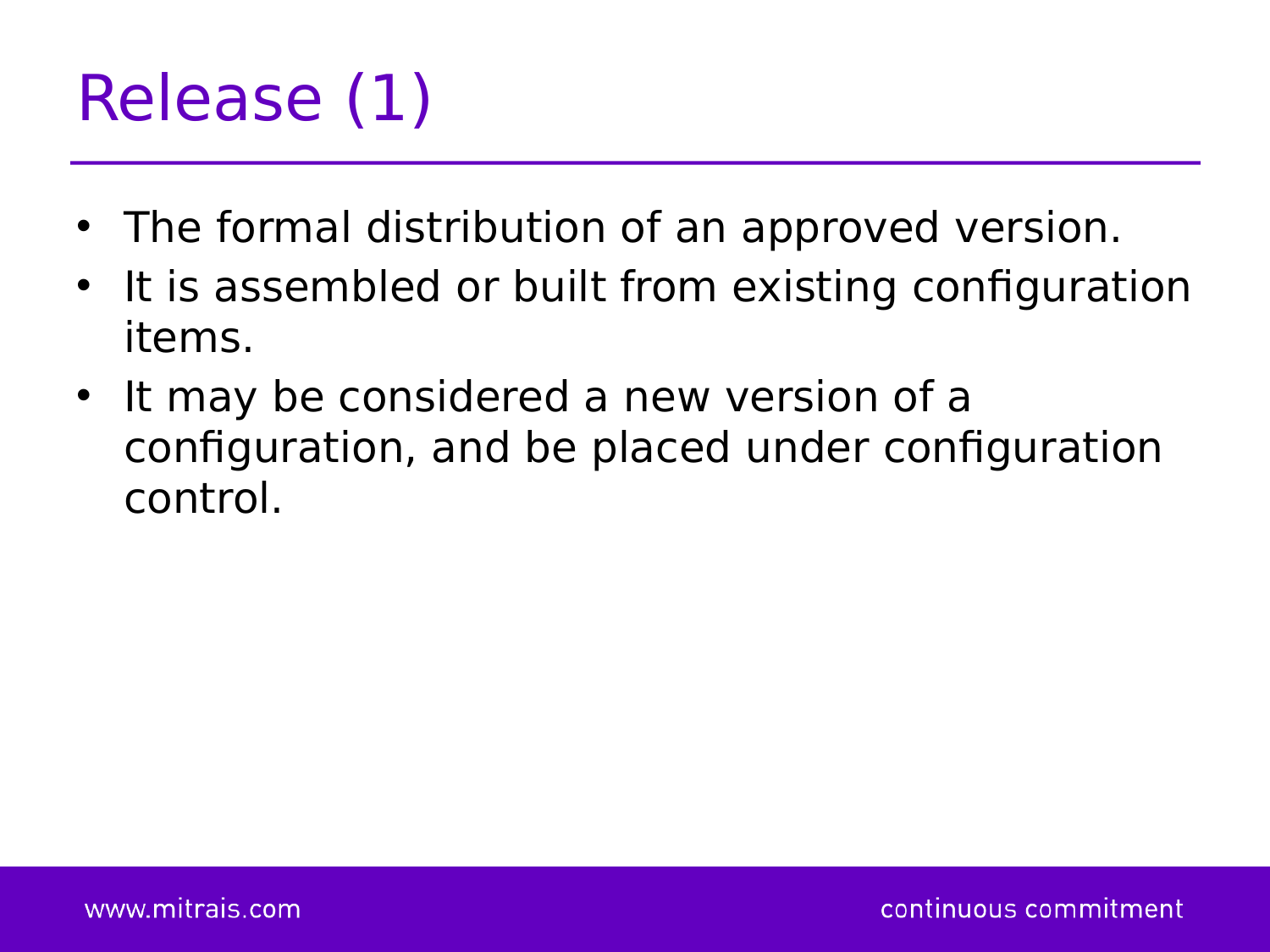

# Release (1)
The formal distribution of an approved version.
It is assembled or built from existing configuration items.
It may be considered a new version of a configuration, and be placed under configuration control.